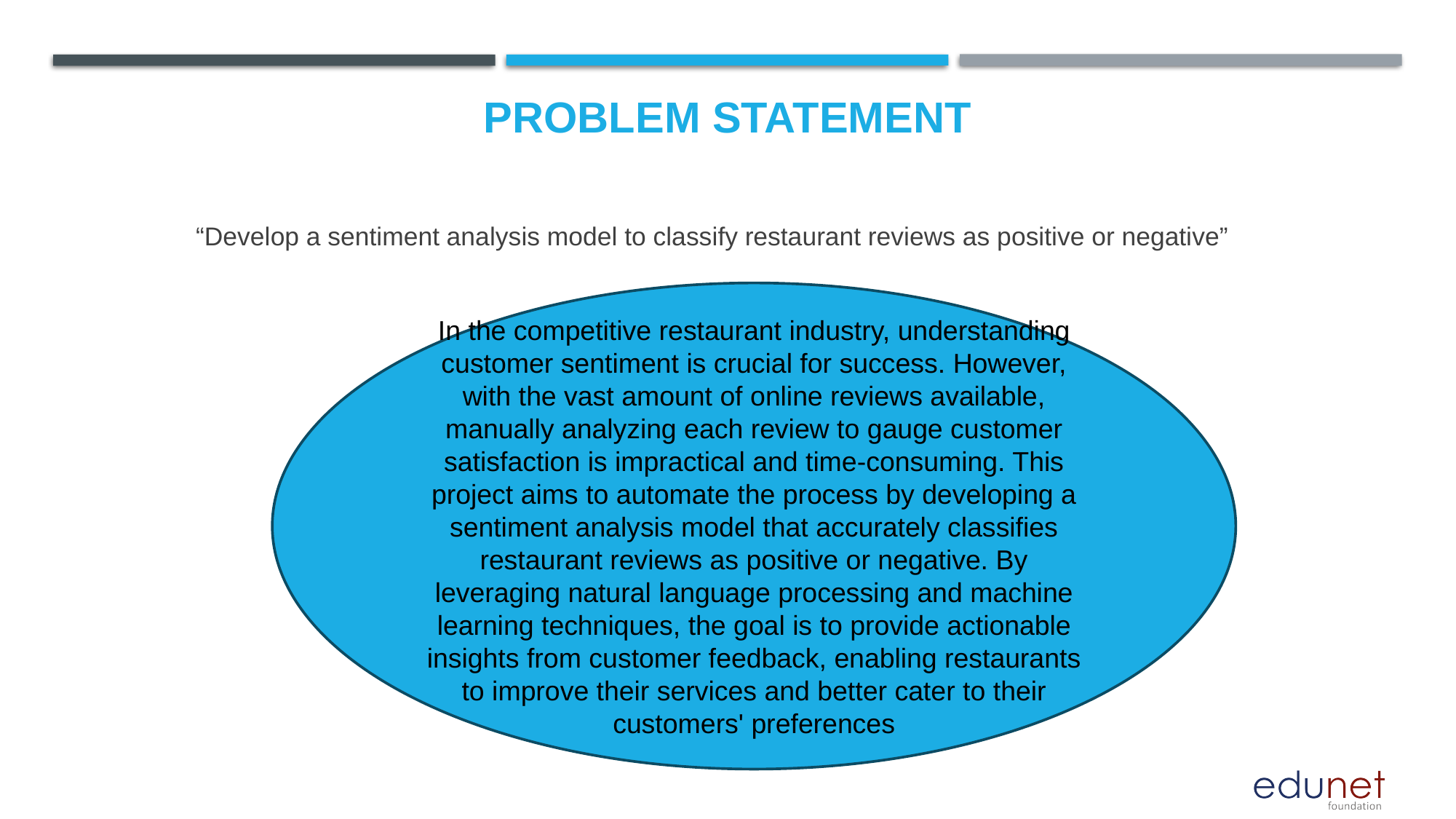

# Problem Statement
“Develop a sentiment analysis model to classify restaurant reviews as positive or negative”
In the competitive restaurant industry, understanding customer sentiment is crucial for success. However, with the vast amount of online reviews available, manually analyzing each review to gauge customer satisfaction is impractical and time-consuming. This project aims to automate the process by developing a sentiment analysis model that accurately classifies restaurant reviews as positive or negative. By leveraging natural language processing and machine learning techniques, the goal is to provide actionable insights from customer feedback, enabling restaurants to improve their services and better cater to their customers' preferences